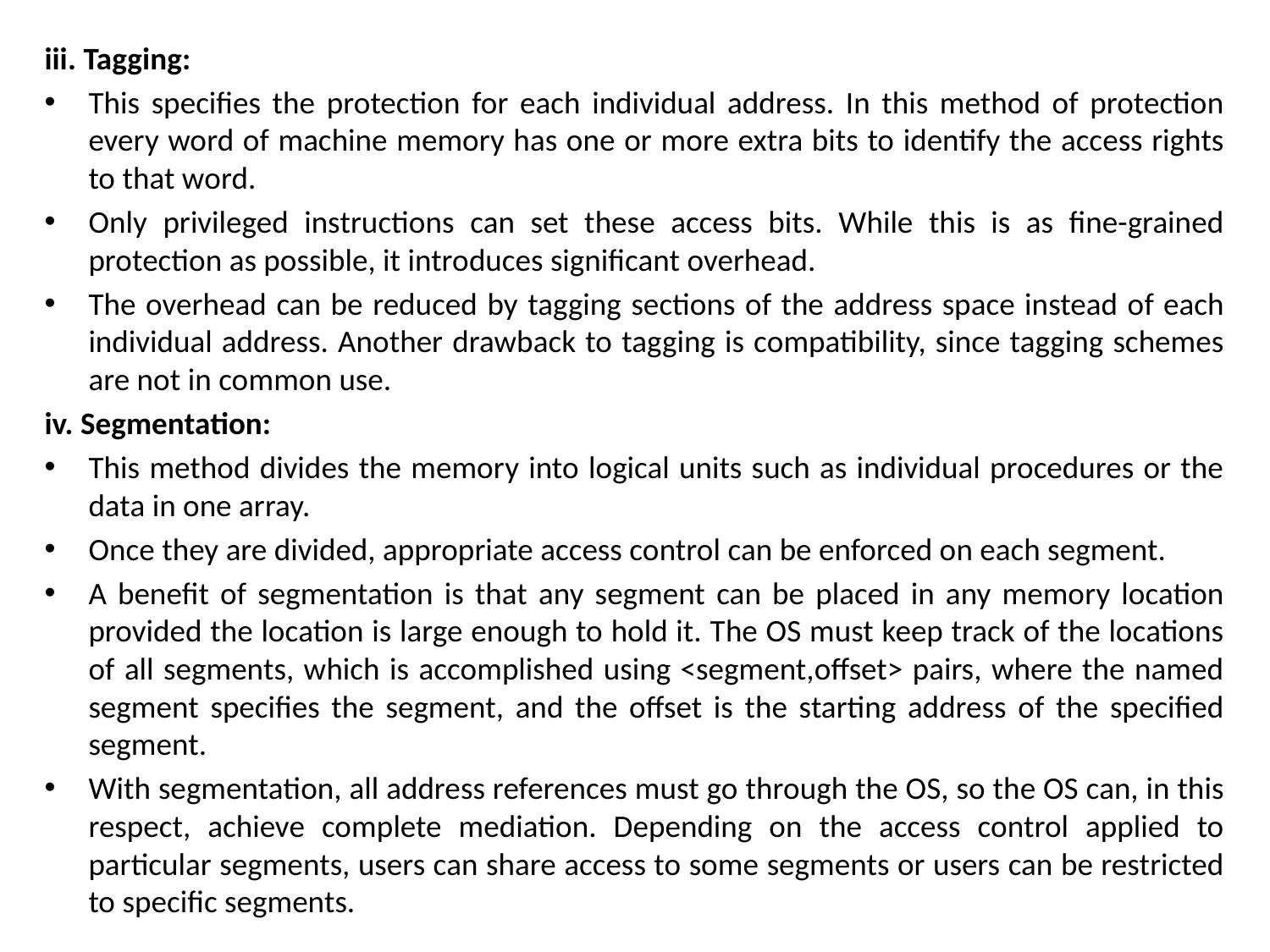

iii. Tagging:
This specifies the protection for each individual address. In this method of protection every word of machine memory has one or more extra bits to identify the access rights to that word.
Only privileged instructions can set these access bits. While this is as fine-grained protection as possible, it introduces significant overhead.
The overhead can be reduced by tagging sections of the address space instead of each individual address. Another drawback to tagging is compatibility, since tagging schemes are not in common use.
iv. Segmentation:
This method divides the memory into logical units such as individual procedures or the data in one array.
Once they are divided, appropriate access control can be enforced on each segment.
A benefit of segmentation is that any segment can be placed in any memory location provided the location is large enough to hold it. The OS must keep track of the locations of all segments, which is accomplished using <segment,offset> pairs, where the named segment specifies the segment, and the offset is the starting address of the specified segment.
With segmentation, all address references must go through the OS, so the OS can, in this respect, achieve complete mediation. Depending on the access control applied to particular segments, users can share access to some segments or users can be restricted to specific segments.